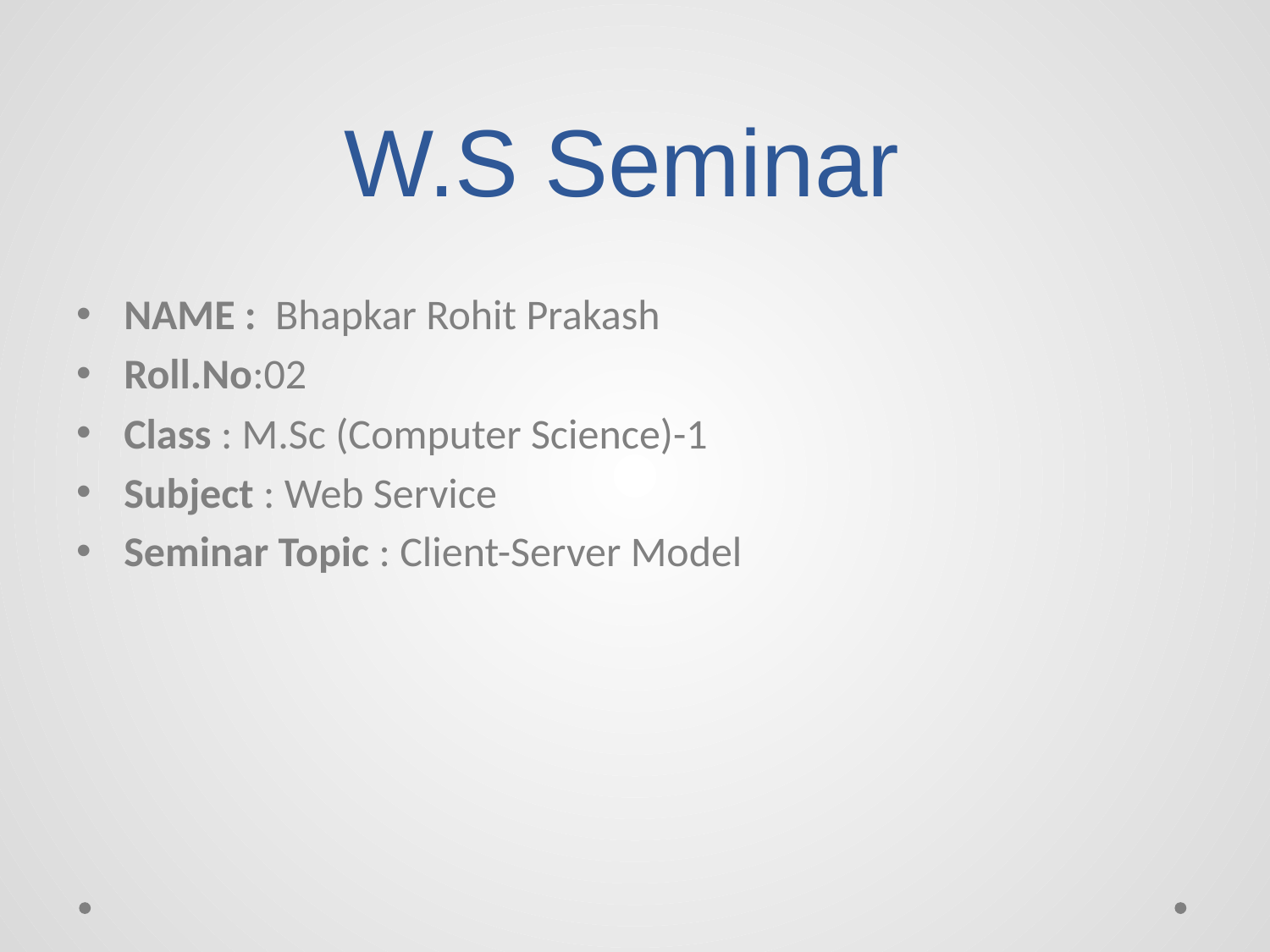

# W.S Seminar

NAME :  Bhapkar Rohit Prakash
Roll.No:02
Class : M.Sc (Computer Science)-1
Subject : Web Service
Seminar Topic : Client-Server Model